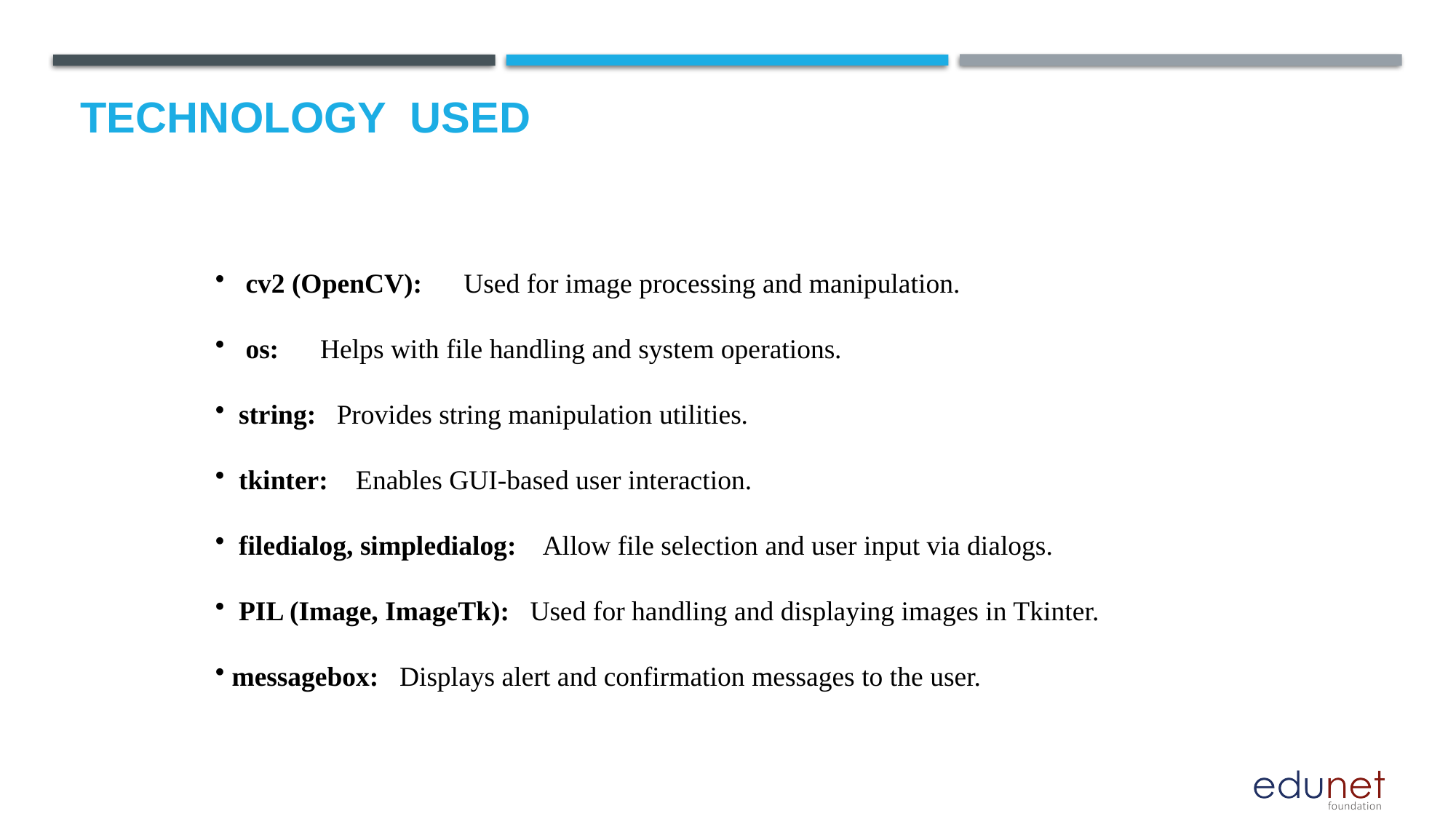

# Technology  used
   cv2 (OpenCV):      Used for image processing and manipulation.
   os:      Helps with file handling and system operations.
  string:   Provides string manipulation utilities.
  tkinter:    Enables GUI-based user interaction.
  filedialog, simpledialog:    Allow file selection and user input via dialogs.
  PIL (Image, ImageTk):   Used for handling and displaying images in Tkinter.
 messagebox:   Displays alert and confirmation messages to the user.